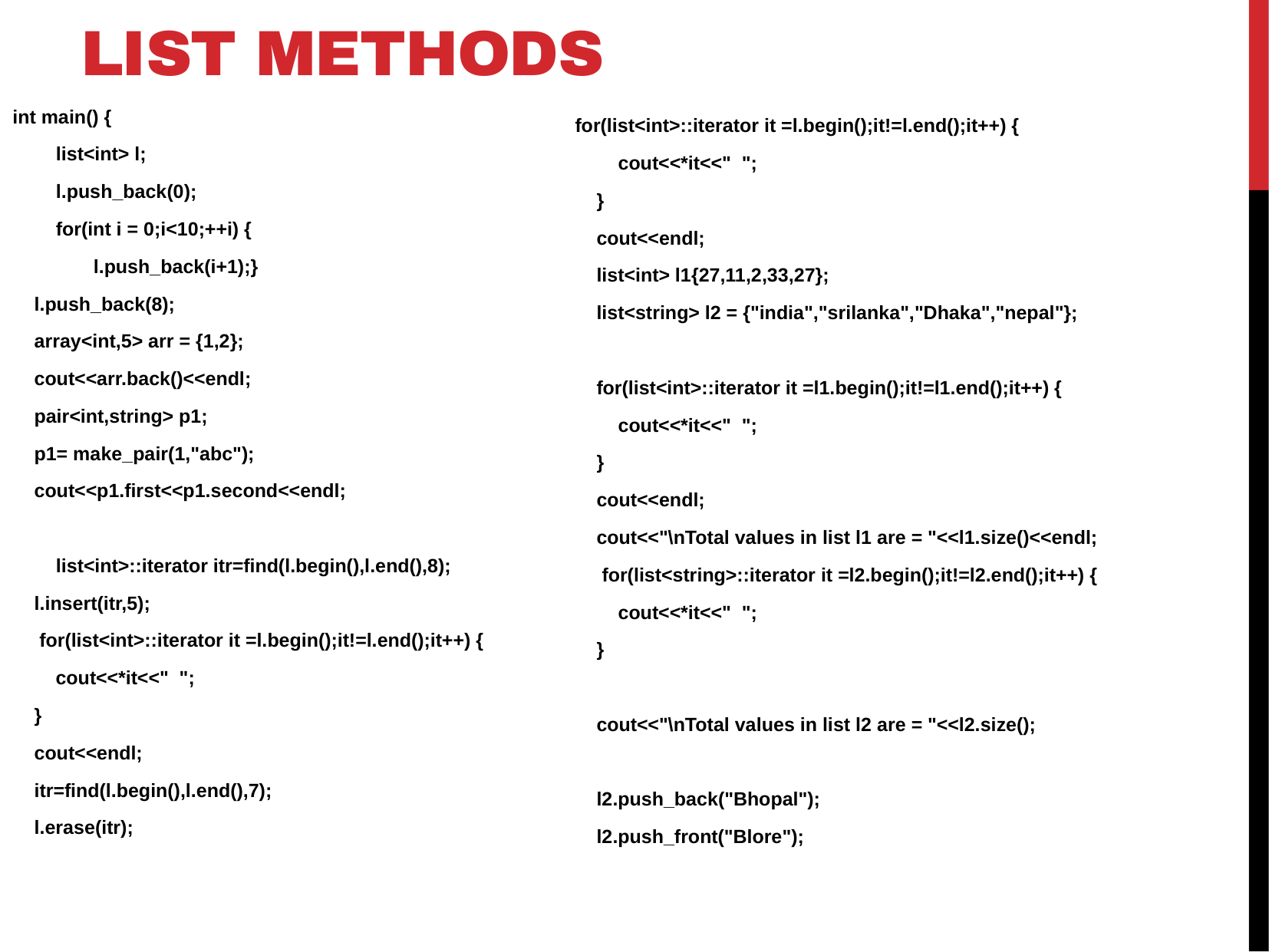

# List Methods
int main() {
	list<int> l;
	l.push_back(0);
	for(int i = 0;i<10;++i) {
	       l.push_back(i+1);}
    l.push_back(8);
    array<int,5> arr = {1,2};
    cout<<arr.back()<<endl;
    pair<int,string> p1;
    p1= make_pair(1,"abc");
    cout<<p1.first<<p1.second<<endl;

	list<int>::iterator itr=find(l.begin(),l.end(),8);
    l.insert(itr,5);
     for(list<int>::iterator it =l.begin();it!=l.end();it++) {
        cout<<*it<<"  ";
    }
    cout<<endl;
    itr=find(l.begin(),l.end(),7);
    l.erase(itr);
for(list<int>::iterator it =l.begin();it!=l.end();it++) {
        cout<<*it<<"  ";
    }
    cout<<endl;
    list<int> l1{27,11,2,33,27};
    list<string> l2 = {"india","srilanka","Dhaka","nepal"};

    for(list<int>::iterator it =l1.begin();it!=l1.end();it++) {
        cout<<*it<<"  ";
    }
    cout<<endl;
    cout<<"\nTotal values in list l1 are = "<<l1.size()<<endl;
     for(list<string>::iterator it =l2.begin();it!=l2.end();it++) {
        cout<<*it<<"  ";
    }

    cout<<"\nTotal values in list l2 are = "<<l2.size();

    l2.push_back("Bhopal");
    l2.push_front("Blore");